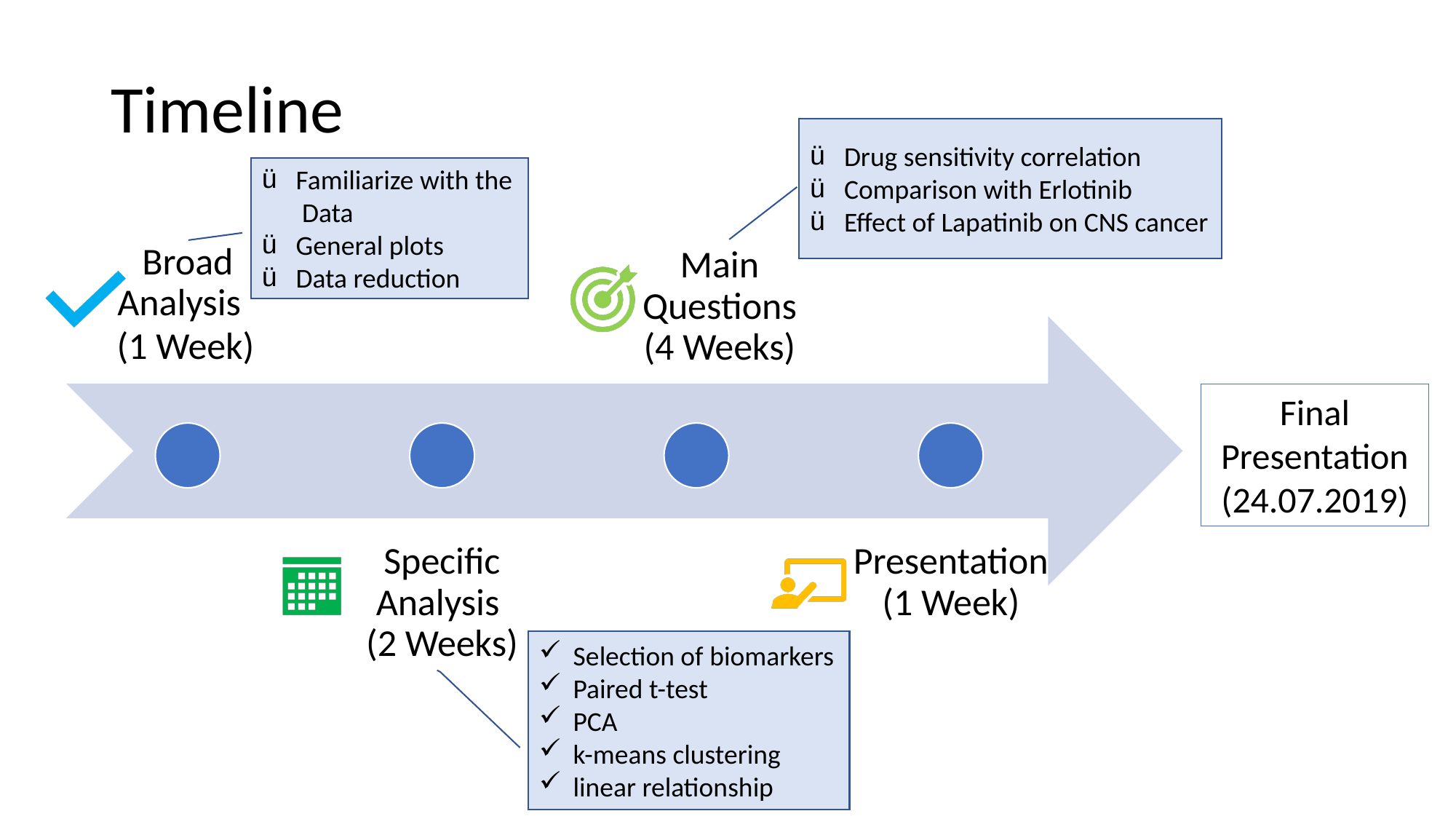

Timeline
Drug sensitivity correlation
Comparison with Erlotinib
Effect of Lapatinib on CNS cancer
Main Questions
(4 Weeks)
Broad Analysis
Familiarize with the Data
General plots
Data reduction

(1 Week)

Final Presentation
(24.07.2019)

Specific Analysis 
(2 Weeks)
Presentation
(1 Week)

Selection of biomarkers​
Paired t-test​
PCA​
k-means clustering​
linear relationship